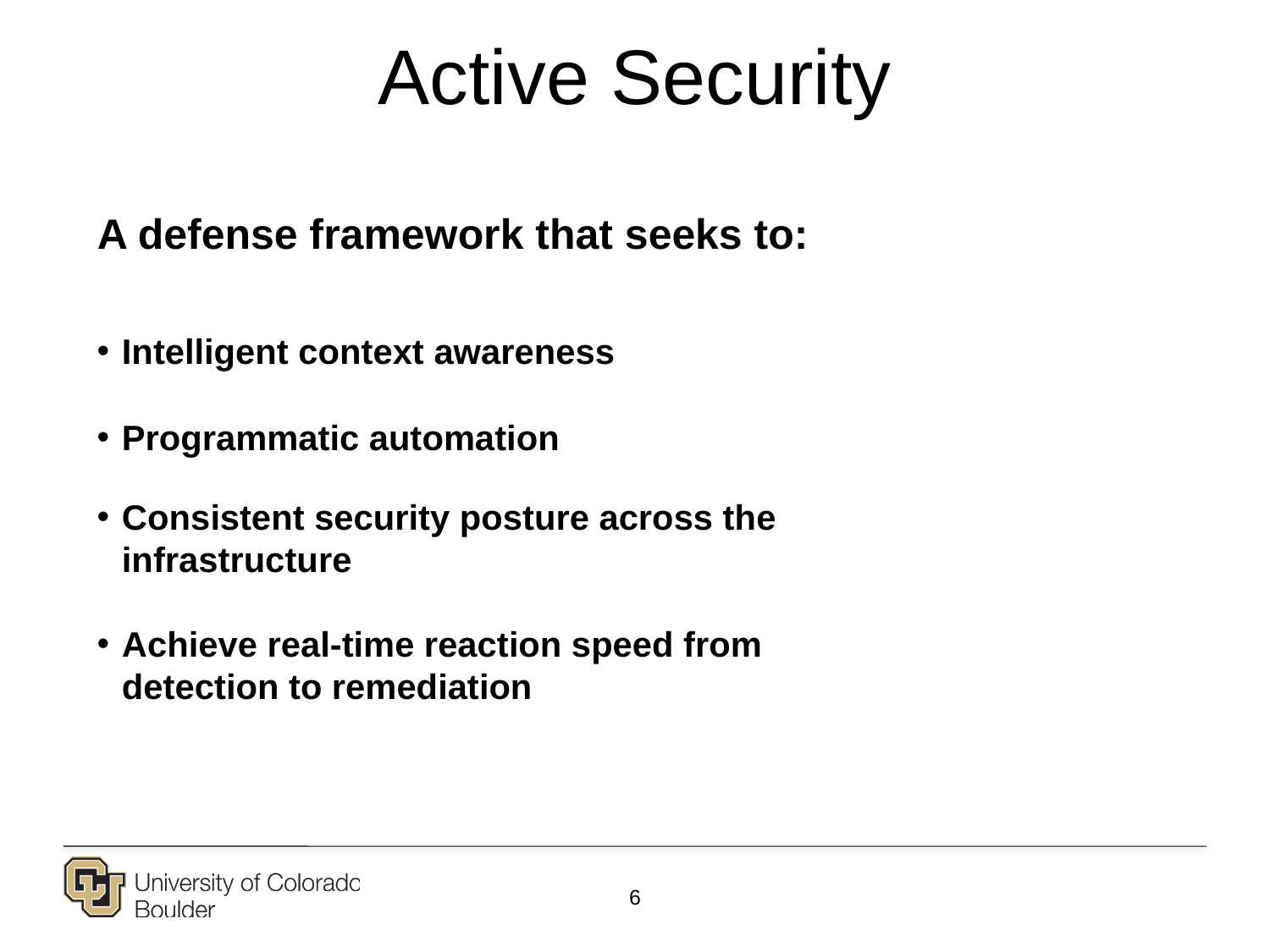

Active Security
A defense framework that seeks to:
Intelligent context awareness
Programmatic automation
Consistent security posture across the infrastructure
Achieve real-time reaction speed from detection to remediation
6